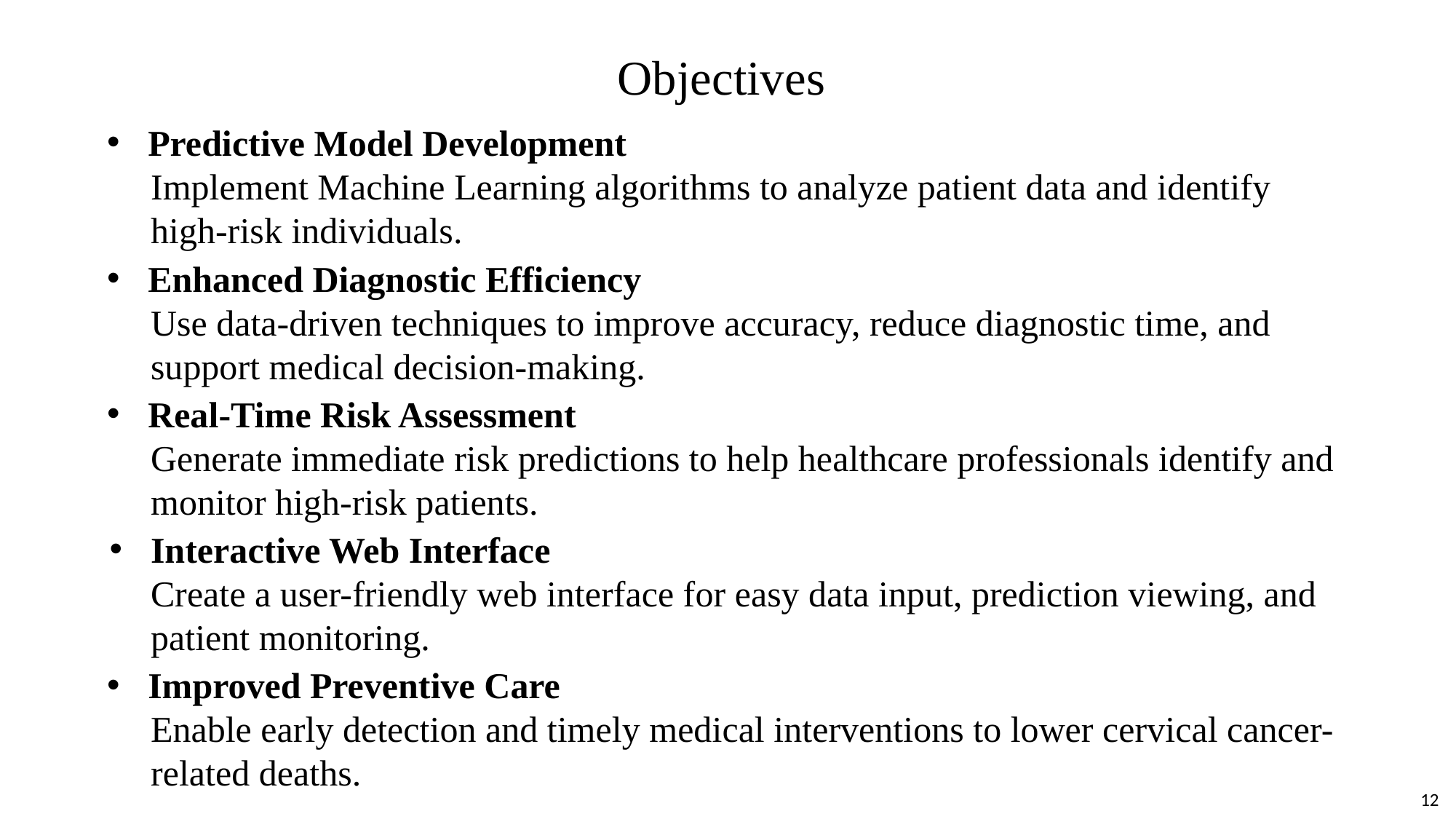

# Objectives
Predictive Model Development
Implement Machine Learning algorithms to analyze patient data and identify high-risk individuals.
Enhanced Diagnostic Efficiency
Use data-driven techniques to improve accuracy, reduce diagnostic time, and support medical decision-making.
Real-Time Risk Assessment
Generate immediate risk predictions to help healthcare professionals identify and monitor high-risk patients.
Interactive Web Interface
Create a user-friendly web interface for easy data input, prediction viewing, and patient monitoring.
Improved Preventive Care
Enable early detection and timely medical interventions to lower cervical cancer-related deaths.